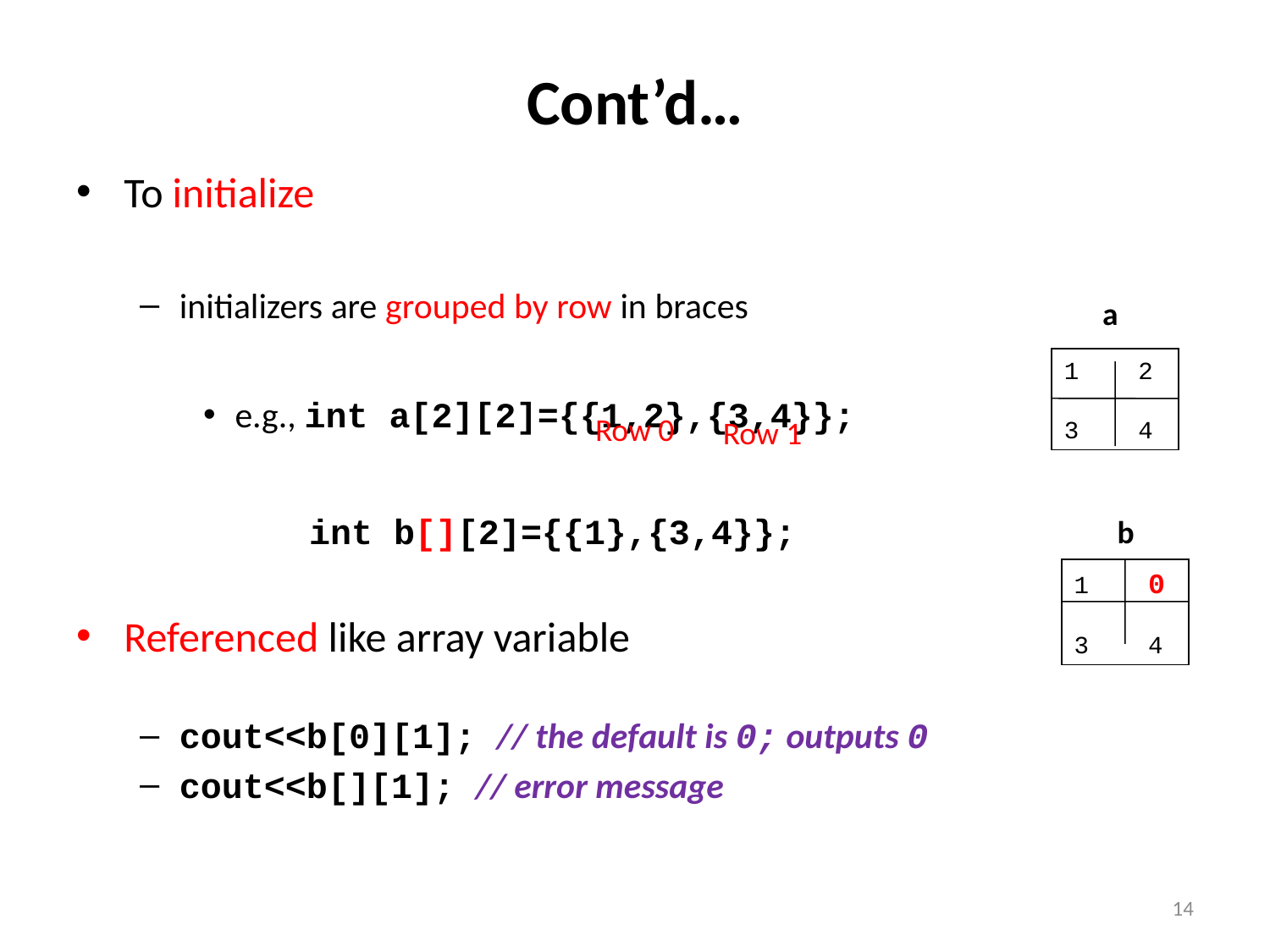

# Cont’d…
To initialize

initializers are grouped by row in braces

e.g., int a[2][2]={{1,2},{3,4}};

     int b[][2]={{1},{3,4}};

Referenced like array variable

cout<<b[0][1]; // the default is 0; outputs 0
cout<<b[][1]; // error message
a
1    2

3    4

Row 0
Row 1
b
1    0

3    4

14